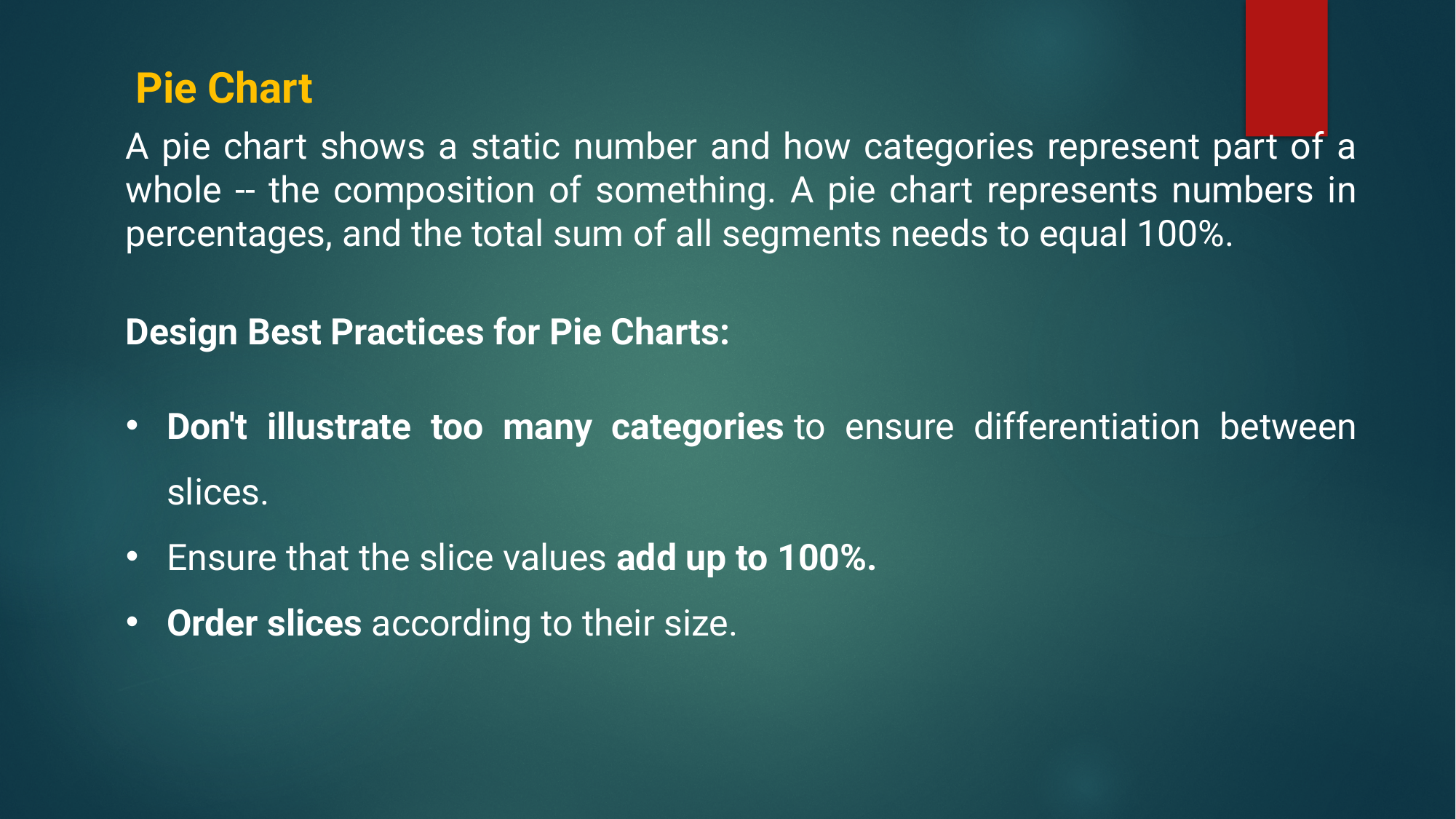

Pie Chart
A pie chart shows a static number and how categories represent part of a whole -- the composition of something. A pie chart represents numbers in percentages, and the total sum of all segments needs to equal 100%.
Design Best Practices for Pie Charts:

Don't illustrate too many categories to ensure differentiation between slices.
Ensure that the slice values add up to 100%.
Order slices according to their size.